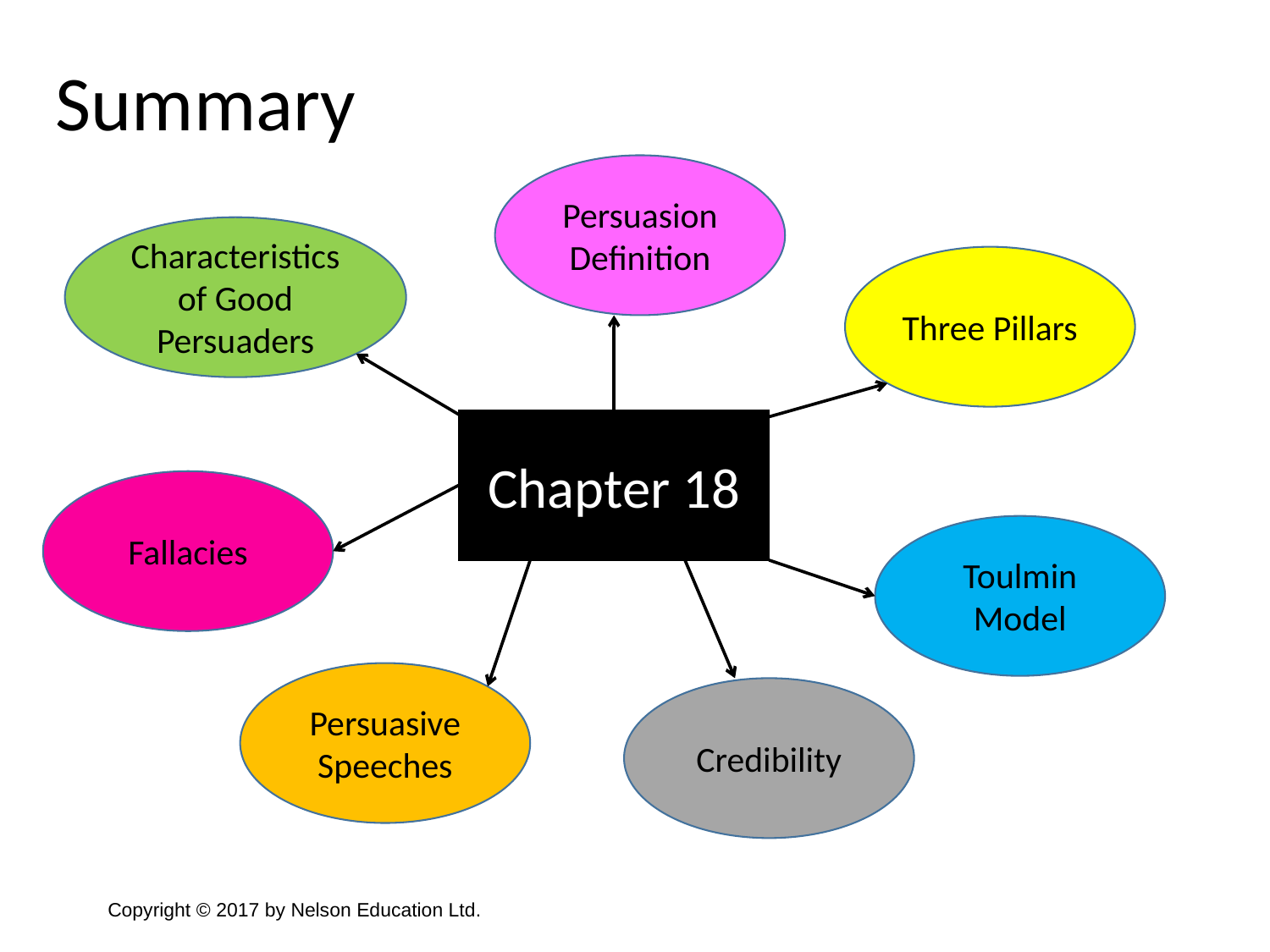

Summary
Persuasion Definition
Characteristics of Good Persuaders
Three Pillars
Chapter 18
Fallacies
Toulmin Model
Persuasive Speeches
Credibility